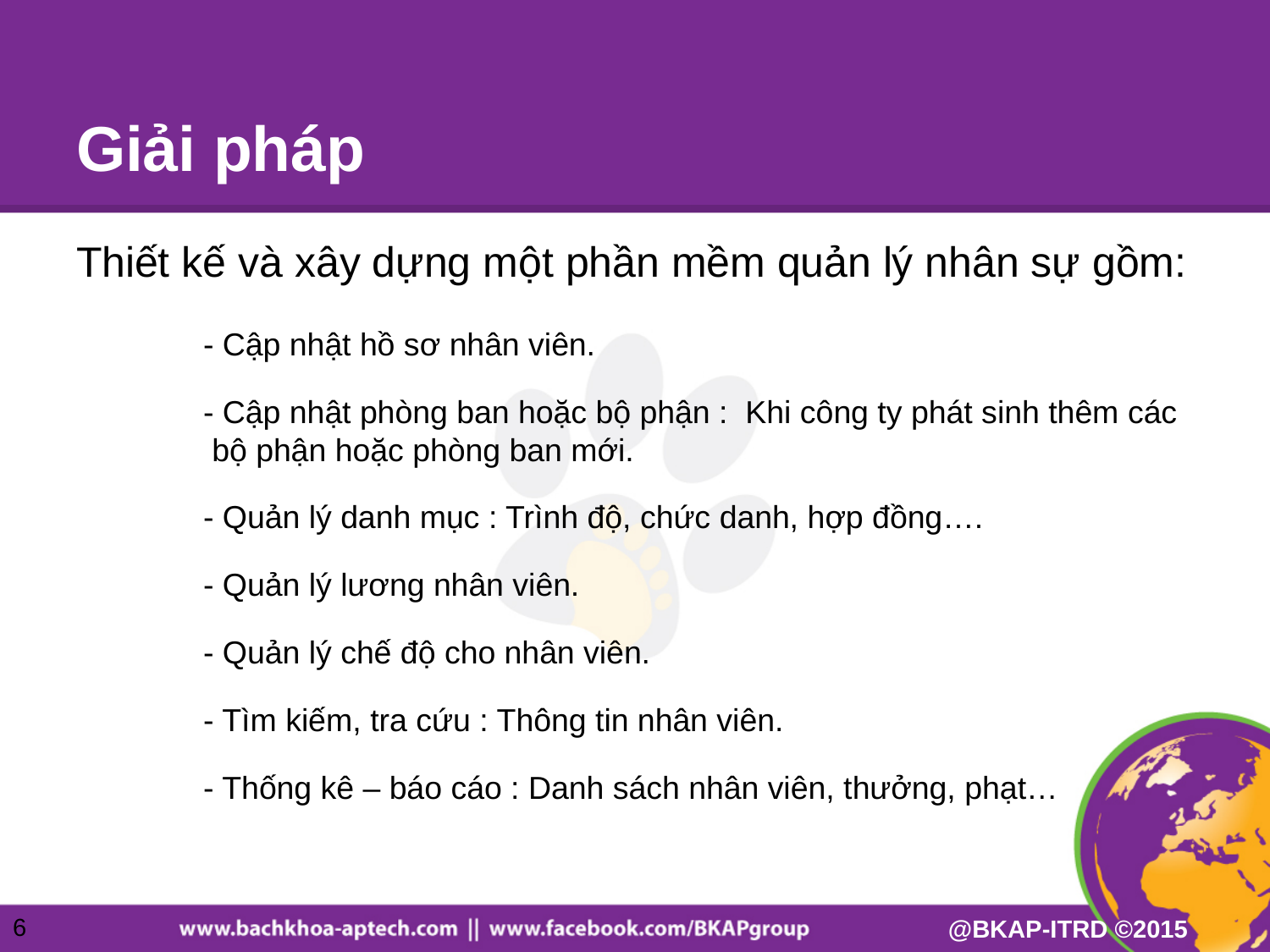

# Giải pháp
Thiết kế và xây dựng một phần mềm quản lý nhân sự gồm:

	- Cập nhật hồ sơ nhân viên.

	- Cập nhật phòng ban hoặc bộ phận :  Khi công ty phát sinh thêm các
 	 bộ phận hoặc phòng ban mới.

	- Quản lý danh mục : Trình độ, chức danh, hợp đồng….

	- Quản lý lương nhân viên.

	- Quản lý chế độ cho nhân viên.

	- Tìm kiếm, tra cứu : Thông tin nhân viên.

	- Thống kê – báo cáo : Danh sách nhân viên, thưởng, phạt…

6